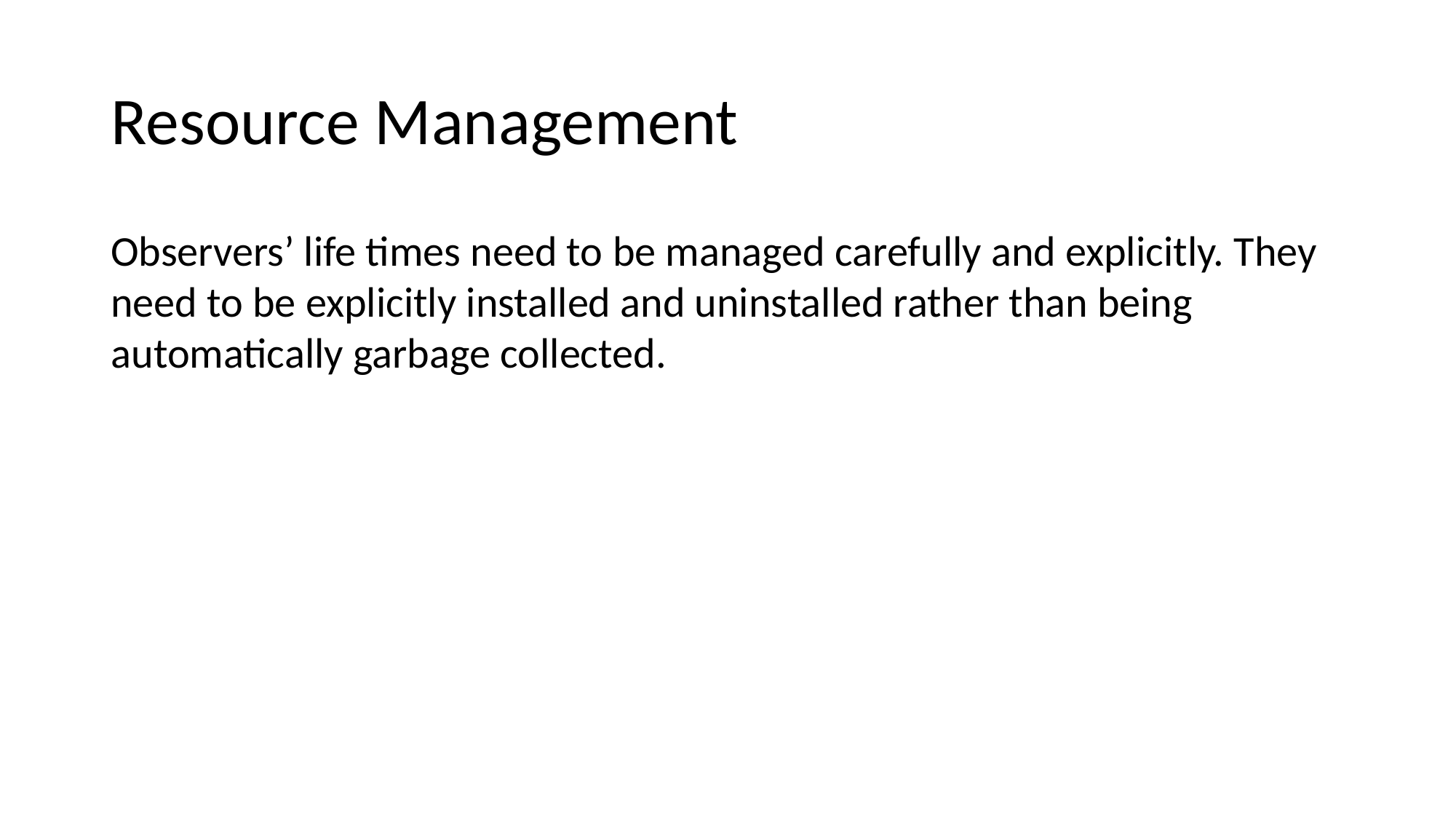

# Resource Management
Observers’ life times need to be managed carefully and explicitly. They need to be explicitly installed and uninstalled rather than being automatically garbage collected.